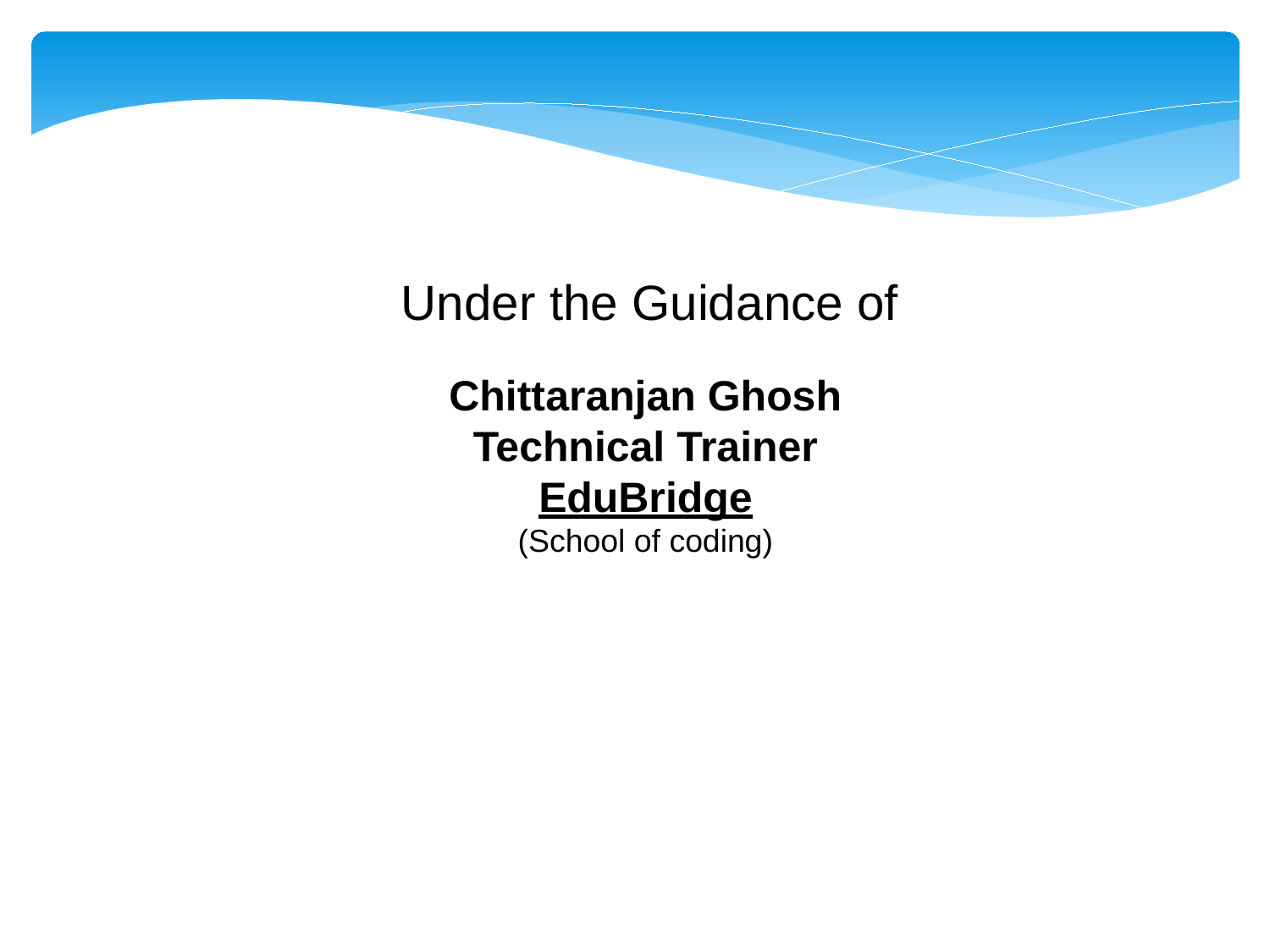

Under the Guidance of

Chittaranjan Ghosh
Technical Trainer
EduBridge
(School of coding)